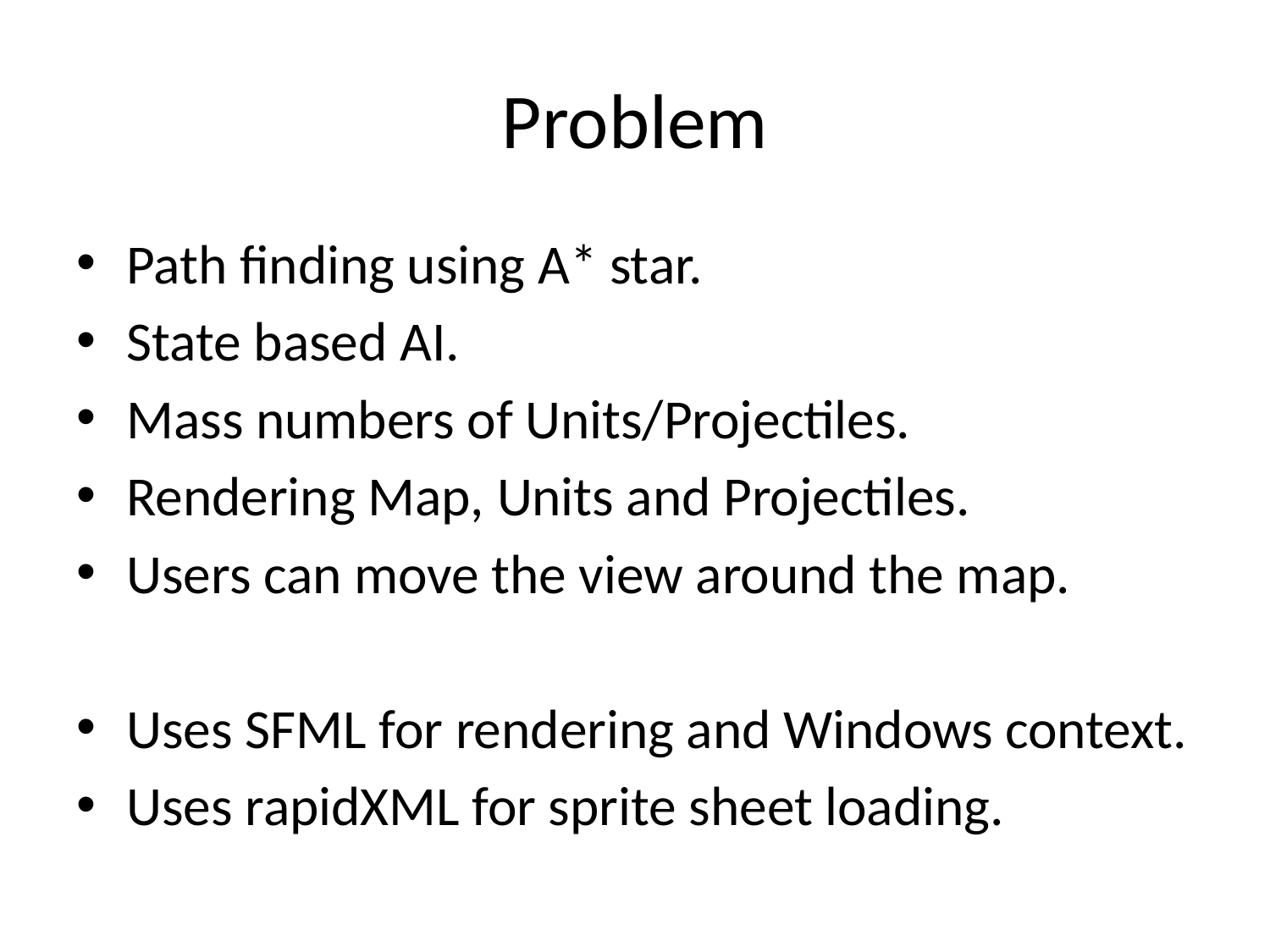

# Problem
Path finding using A* star.
State based AI.
Mass numbers of Units/Projectiles.
Rendering Map, Units and Projectiles.
Users can move the view around the map.

Uses SFML for rendering and Windows context.
Uses rapidXML for sprite sheet loading.